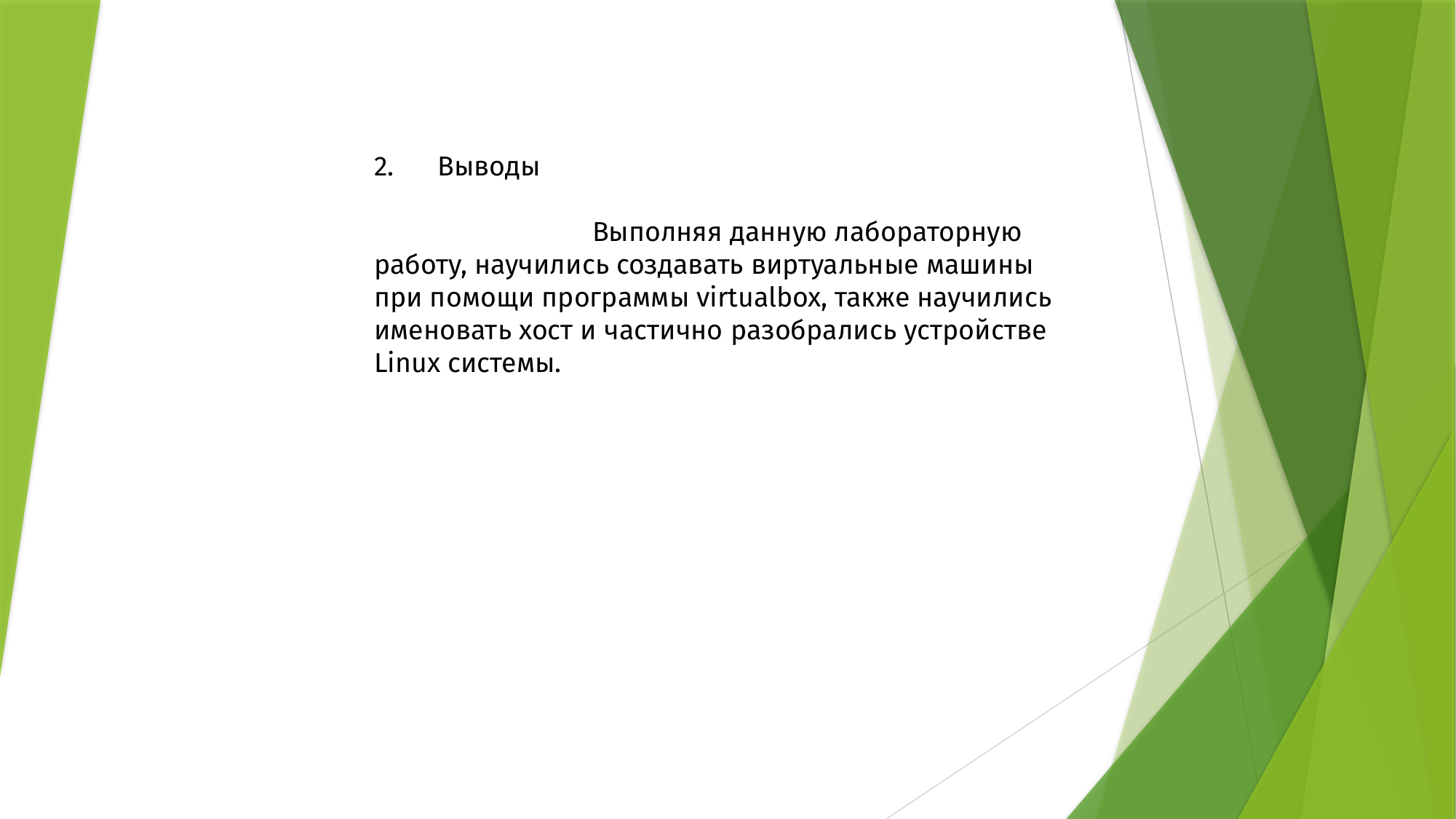

2.      Выводы

		Выполняя данную лабораторную работу, научились создавать виртуальные машины при помощи программы virtualbox, также научились именовать хост и частично разобрались устройстве Linux системы.